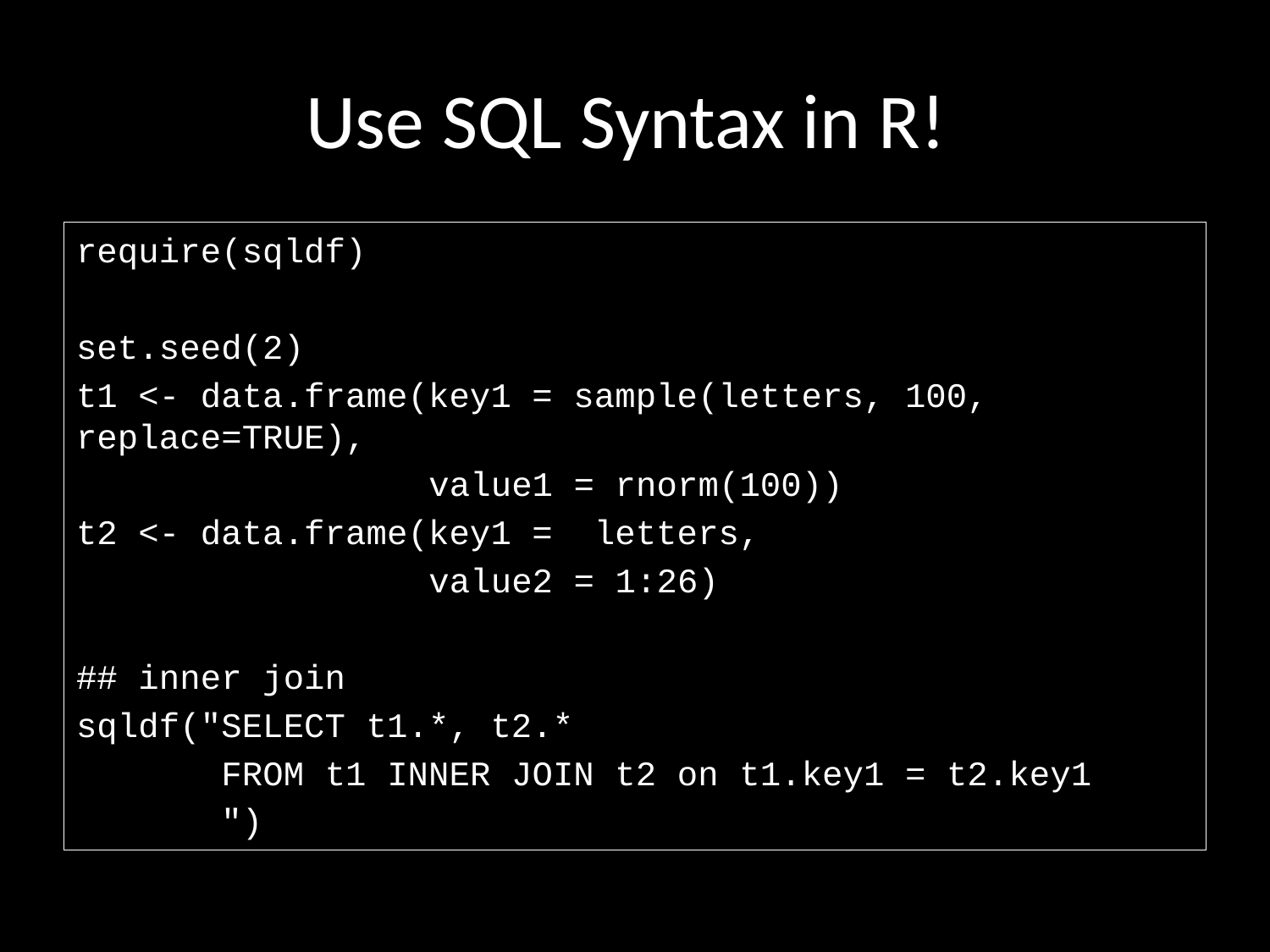

# Use SQL Syntax in R!
require(sqldf)

set.seed(2)
t1 <- data.frame(key1 = sample(letters, 100, replace=TRUE),
                 value1 = rnorm(100))
t2 <- data.frame(key1 =  letters,
                 value2 = 1:26)

## inner join
sqldf("SELECT t1.*, t2.*
       FROM t1 INNER JOIN t2 on t1.key1 = t2.key1
       ")